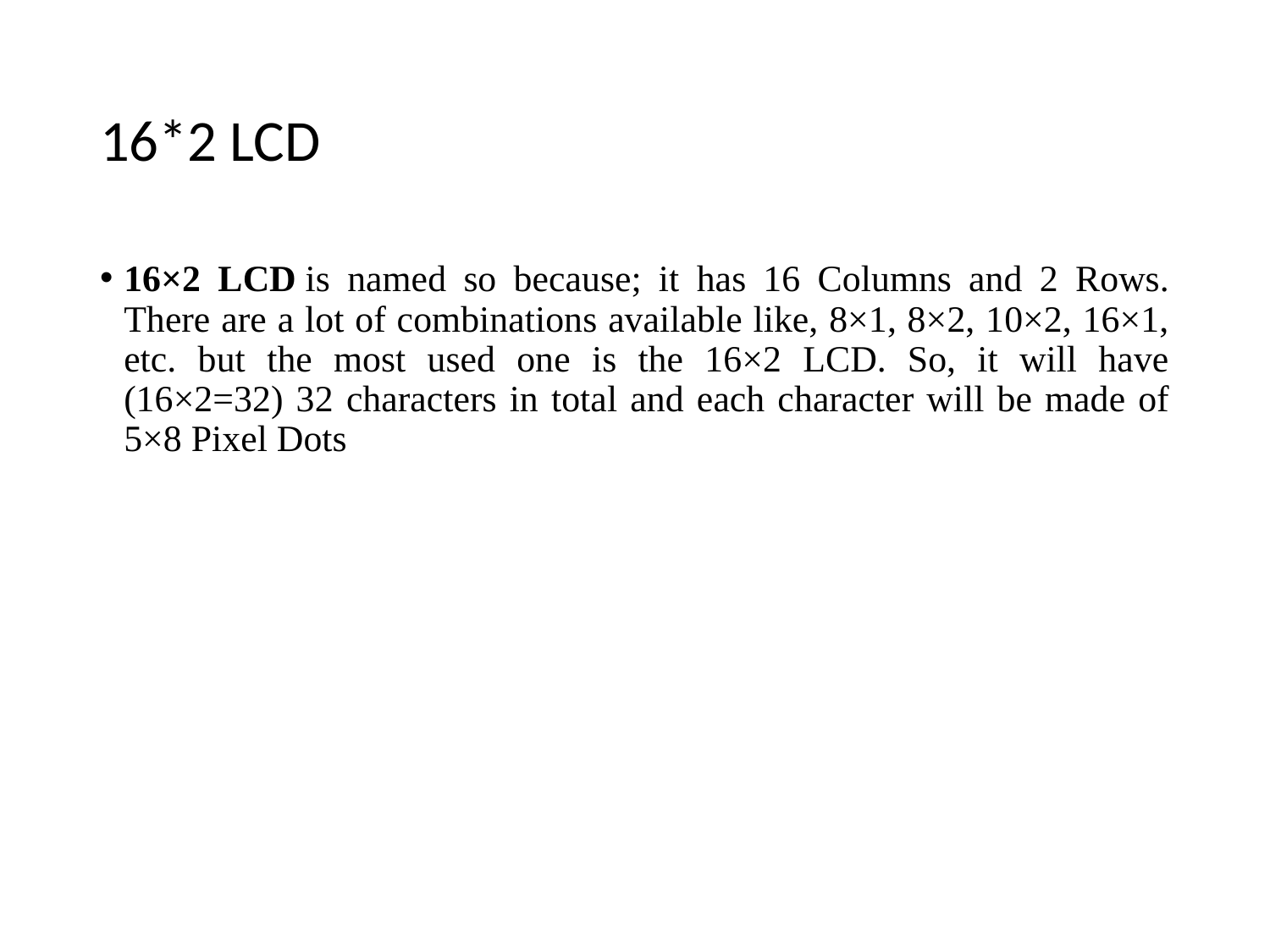

# 16*2 LCD
16×2 LCD is named so because; it has 16 Columns and 2 Rows. There are a lot of combinations available like, 8×1, 8×2, 10×2, 16×1, etc. but the most used one is the 16×2 LCD. So, it will have (16×2=32) 32 characters in total and each character will be made of 5×8 Pixel Dots